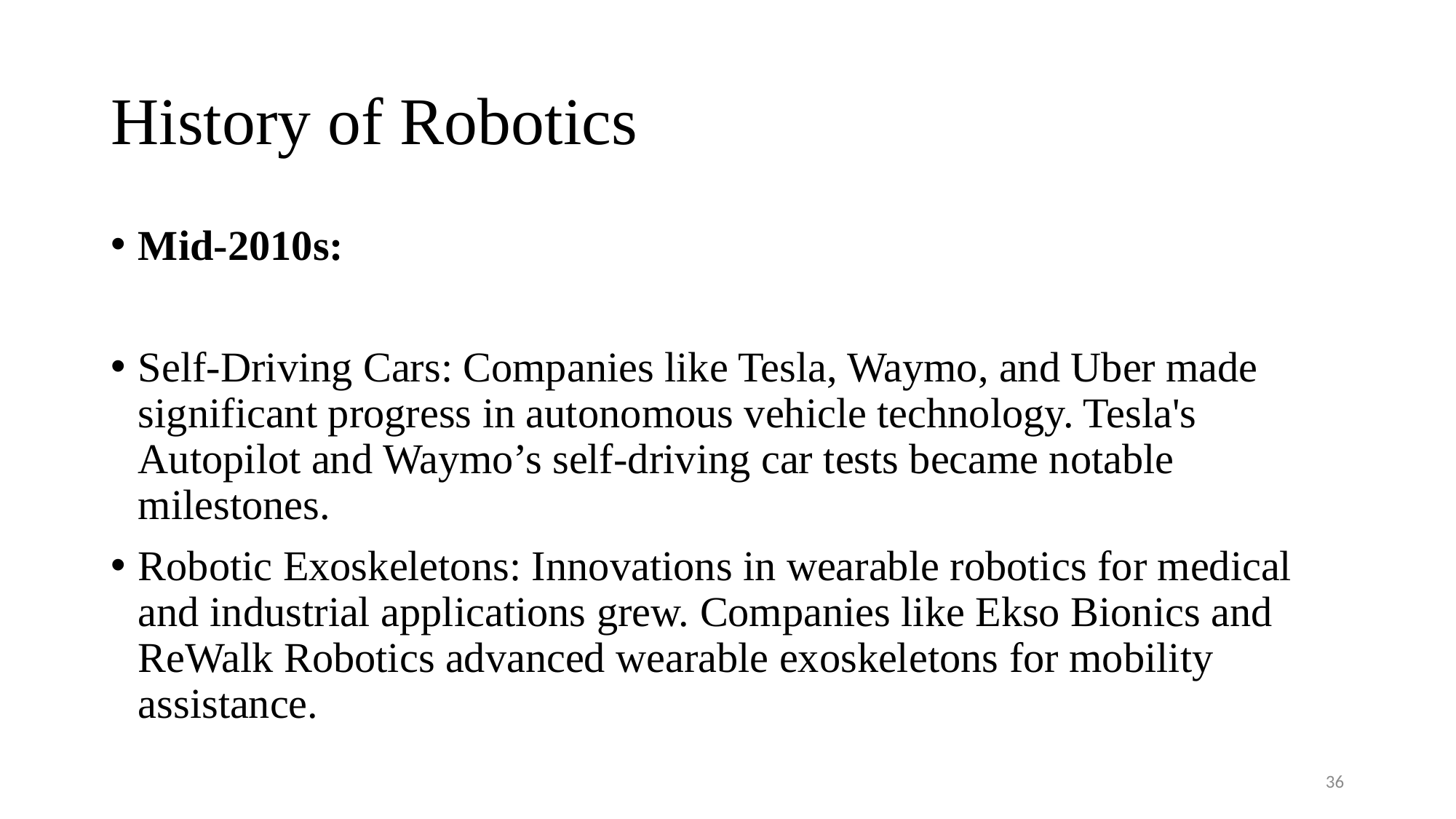

# History of Robotics
Mid-2010s:

Self-Driving Cars: Companies like Tesla, Waymo, and Uber made significant progress in autonomous vehicle technology. Tesla's Autopilot and Waymo’s self-driving car tests became notable milestones.
Robotic Exoskeletons: Innovations in wearable robotics for medical and industrial applications grew. Companies like Ekso Bionics and ReWalk Robotics advanced wearable exoskeletons for mobility assistance.
36